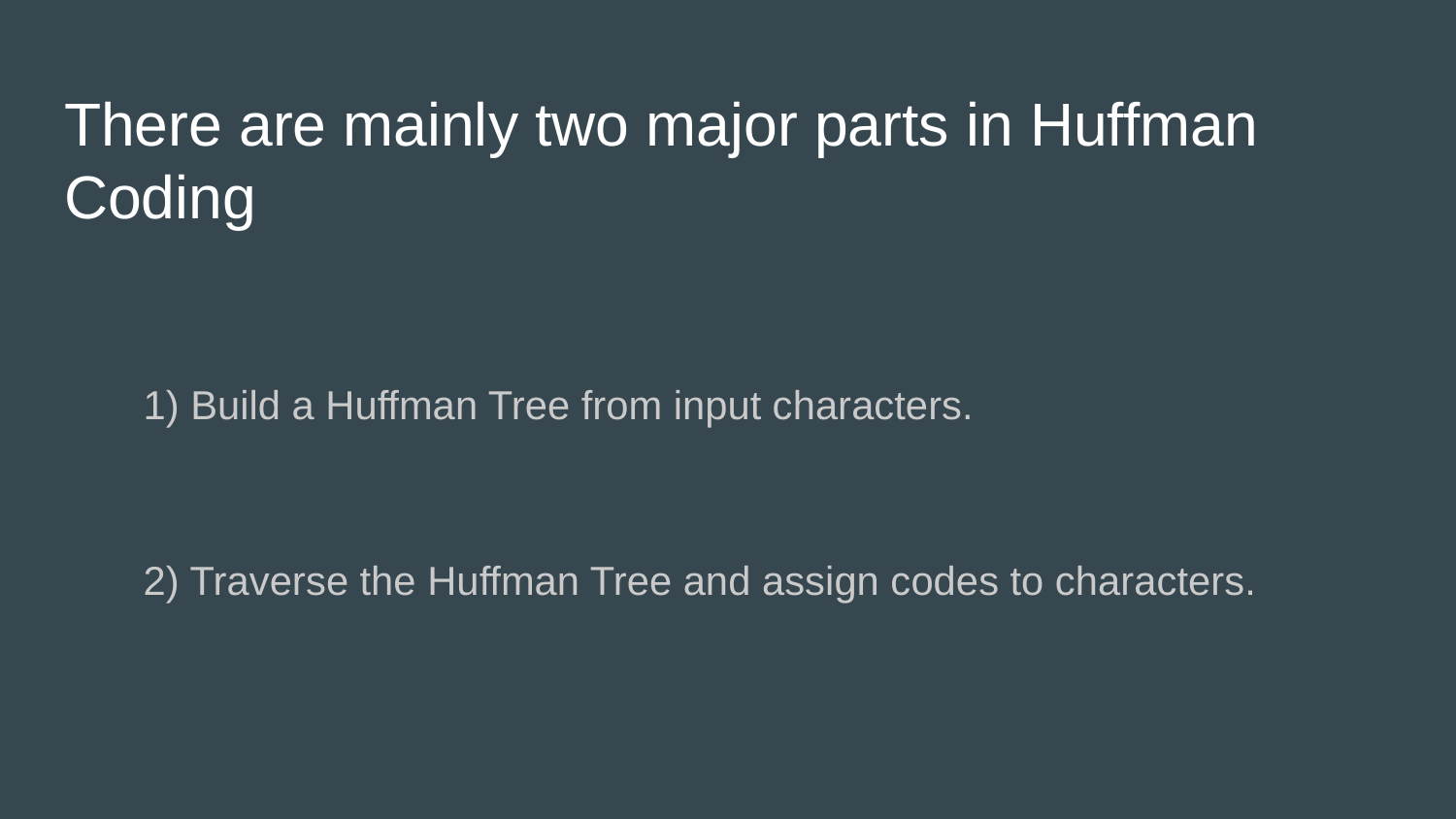

# There are mainly two major parts in Huffman Coding

1) Build a Huffman Tree from input characters.

2) Traverse the Huffman Tree and assign codes to characters.